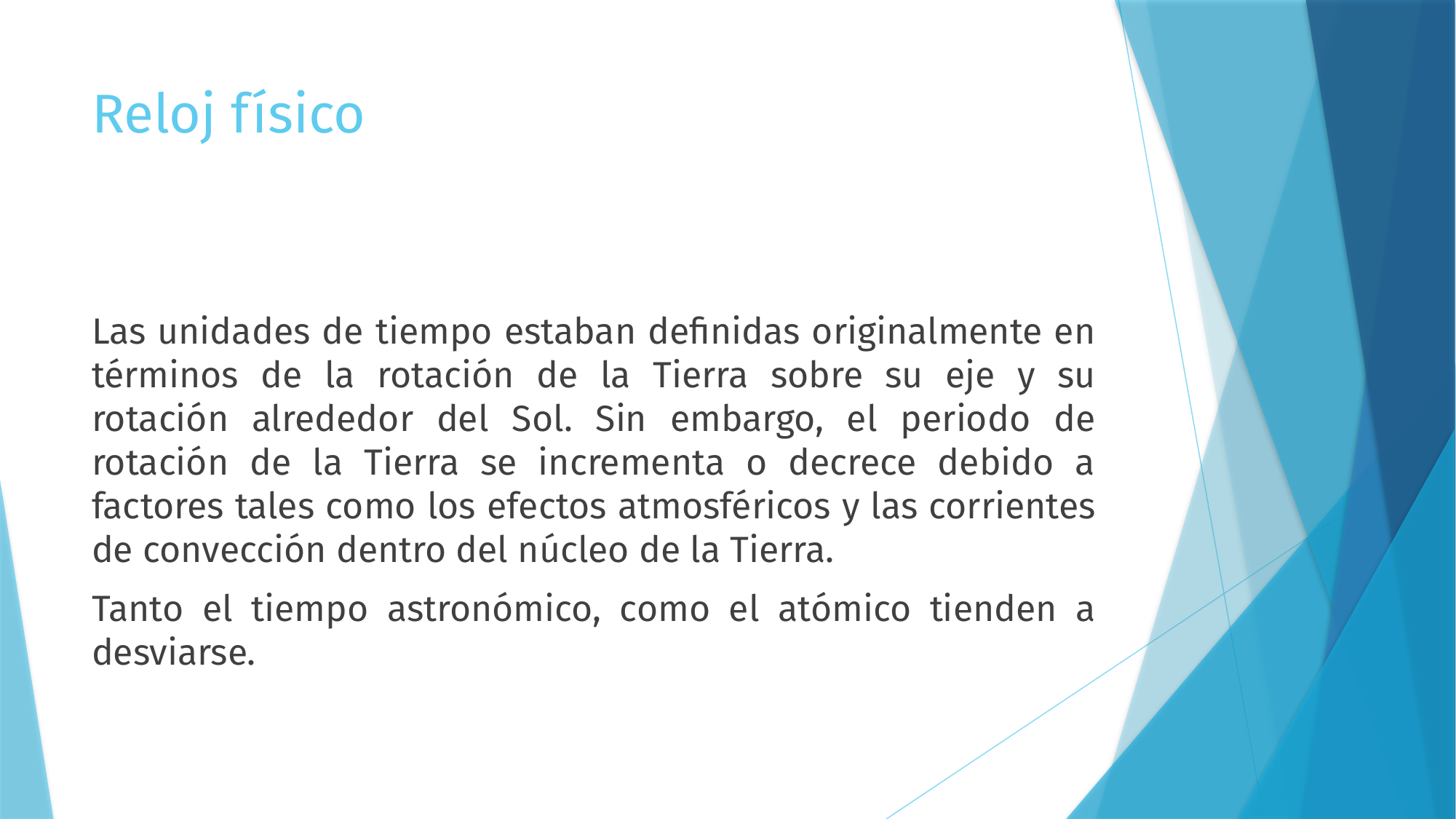

# Reloj físico
Las unidades de tiempo estaban definidas originalmente en términos de la rotación de la Tierra sobre su eje y su rotación alrededor del Sol. Sin embargo, el periodo de rotación de la Tierra se incrementa o decrece debido a factores tales como los efectos atmosféricos y las corrientes de convección dentro del núcleo de la Tierra.
Tanto el tiempo astronómico, como el atómico tienden a desviarse.